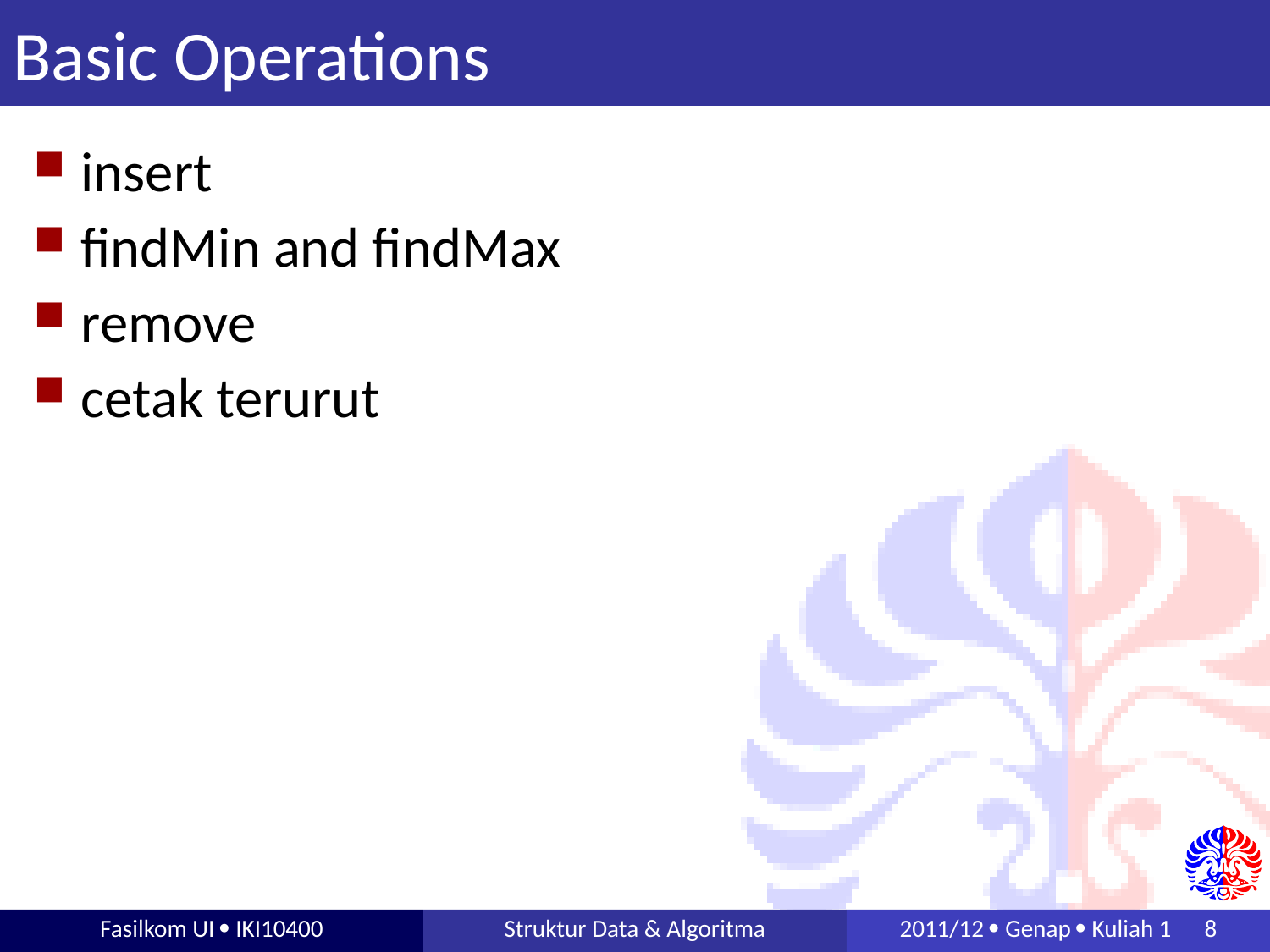

# Basic Operations
insert
findMin and findMax
remove
cetak terurut